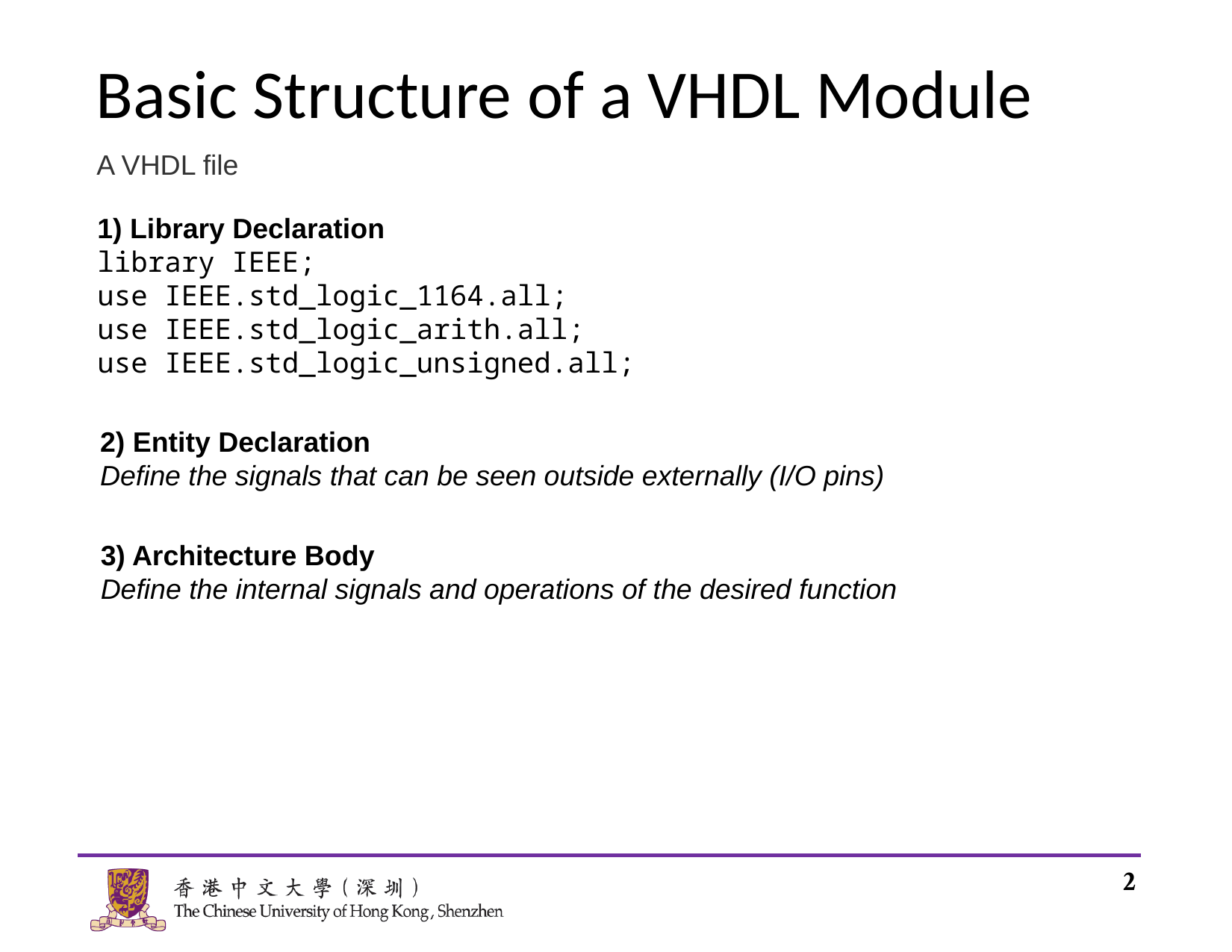

# Basic Structure of a VHDL Module
A VHDL file

1) Library Declaration
library IEEE;
use IEEE.std_logic_1164.all;
use IEEE.std_logic_arith.all;
use IEEE.std_logic_unsigned.all;

2) Entity Declaration
Define the signals that can be seen outside externally (I/O pins)

3) Architecture Body
Define the internal signals and operations of the desired function